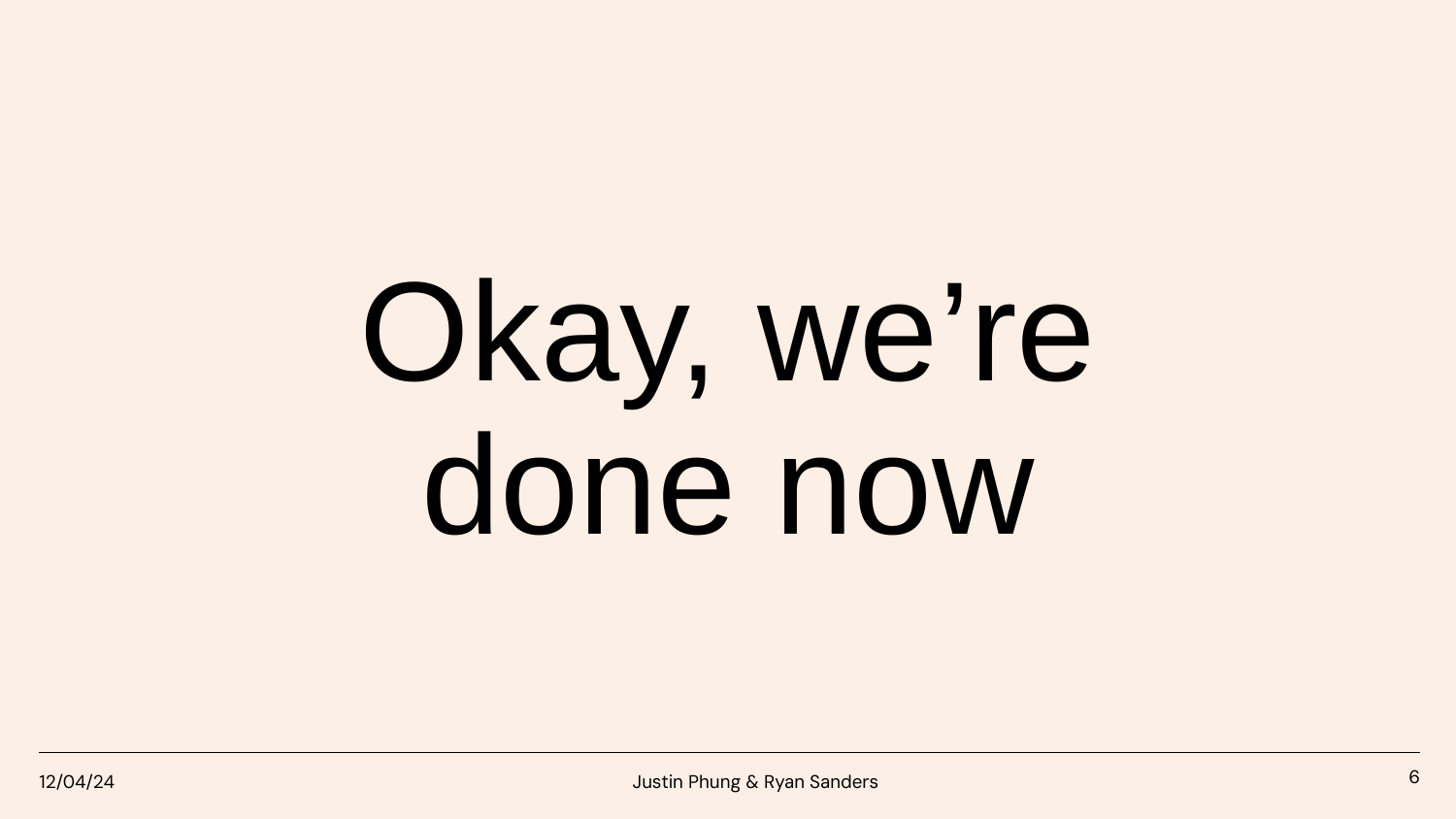

# Okay, we’re done now
12/04/24
Justin Phung & Ryan Sanders
6